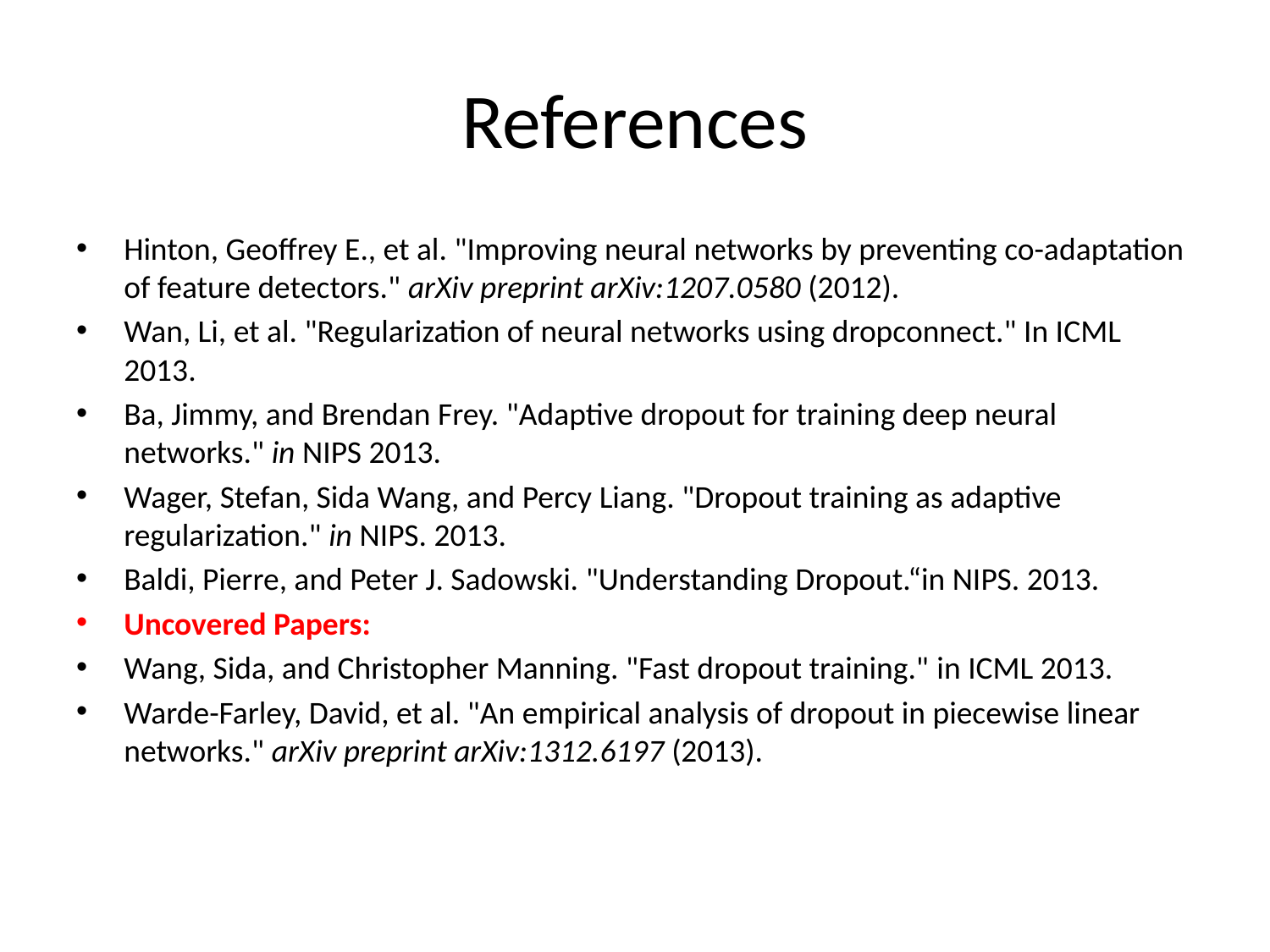

# References
Hinton, Geoffrey E., et al. "Improving neural networks by preventing co-adaptation of feature detectors." arXiv preprint arXiv:1207.0580 (2012).
Wan, Li, et al. "Regularization of neural networks using dropconnect." In ICML 2013.
Ba, Jimmy, and Brendan Frey. "Adaptive dropout for training deep neural networks." in NIPS 2013.
Wager, Stefan, Sida Wang, and Percy Liang. "Dropout training as adaptive regularization." in NIPS. 2013.
Baldi, Pierre, and Peter J. Sadowski. "Understanding Dropout.“in NIPS. 2013.
Uncovered Papers:
Wang, Sida, and Christopher Manning. "Fast dropout training." in ICML 2013.
Warde-Farley, David, et al. "An empirical analysis of dropout in piecewise linear networks." arXiv preprint arXiv:1312.6197 (2013).